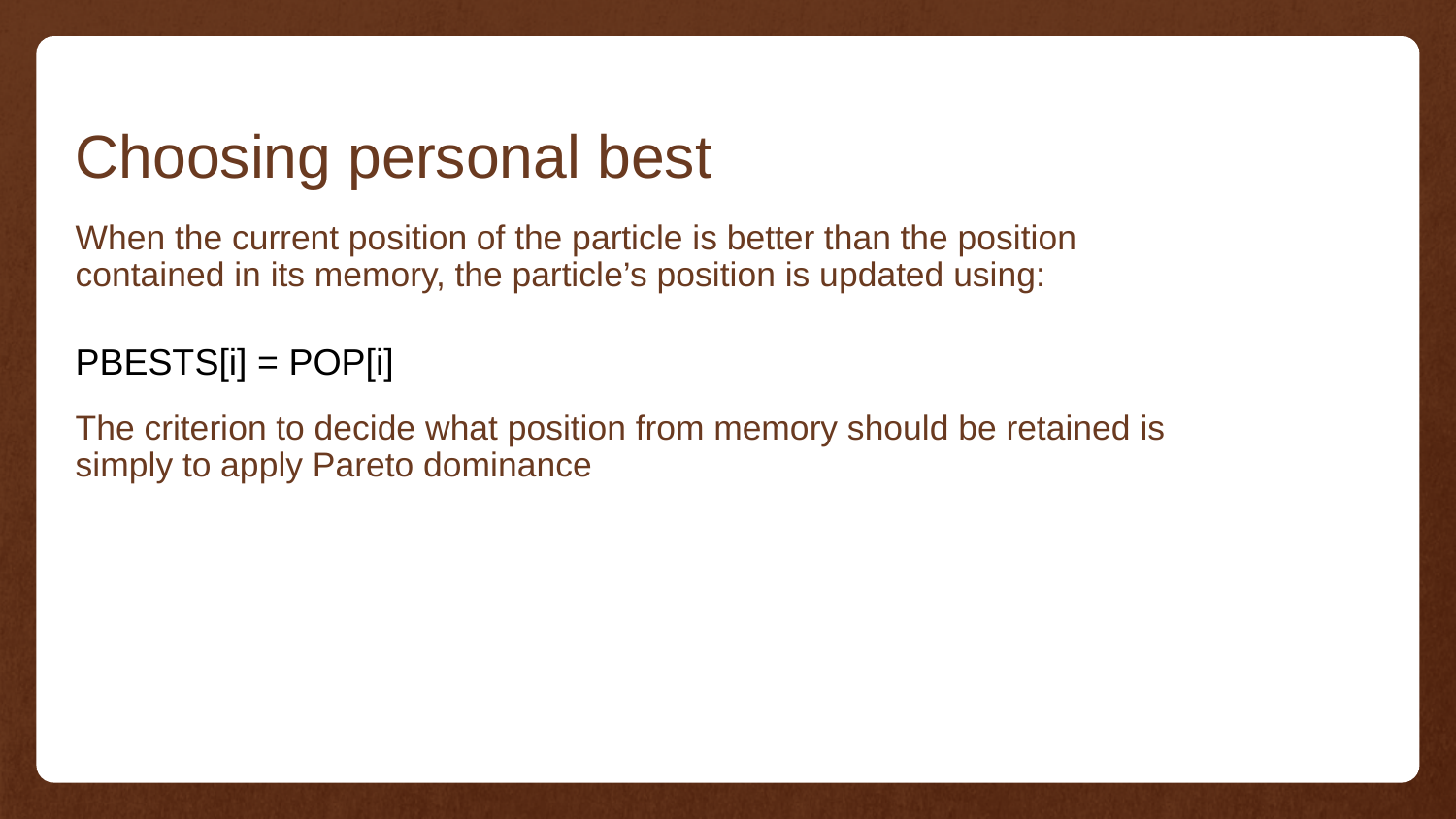

# Choosing personal best
When the current position of the particle is better than the position contained in its memory, the particle’s position is updated using:

PBESTS[i] = POP[i]
The criterion to decide what position from memory should be retained is simply to apply Pareto dominance